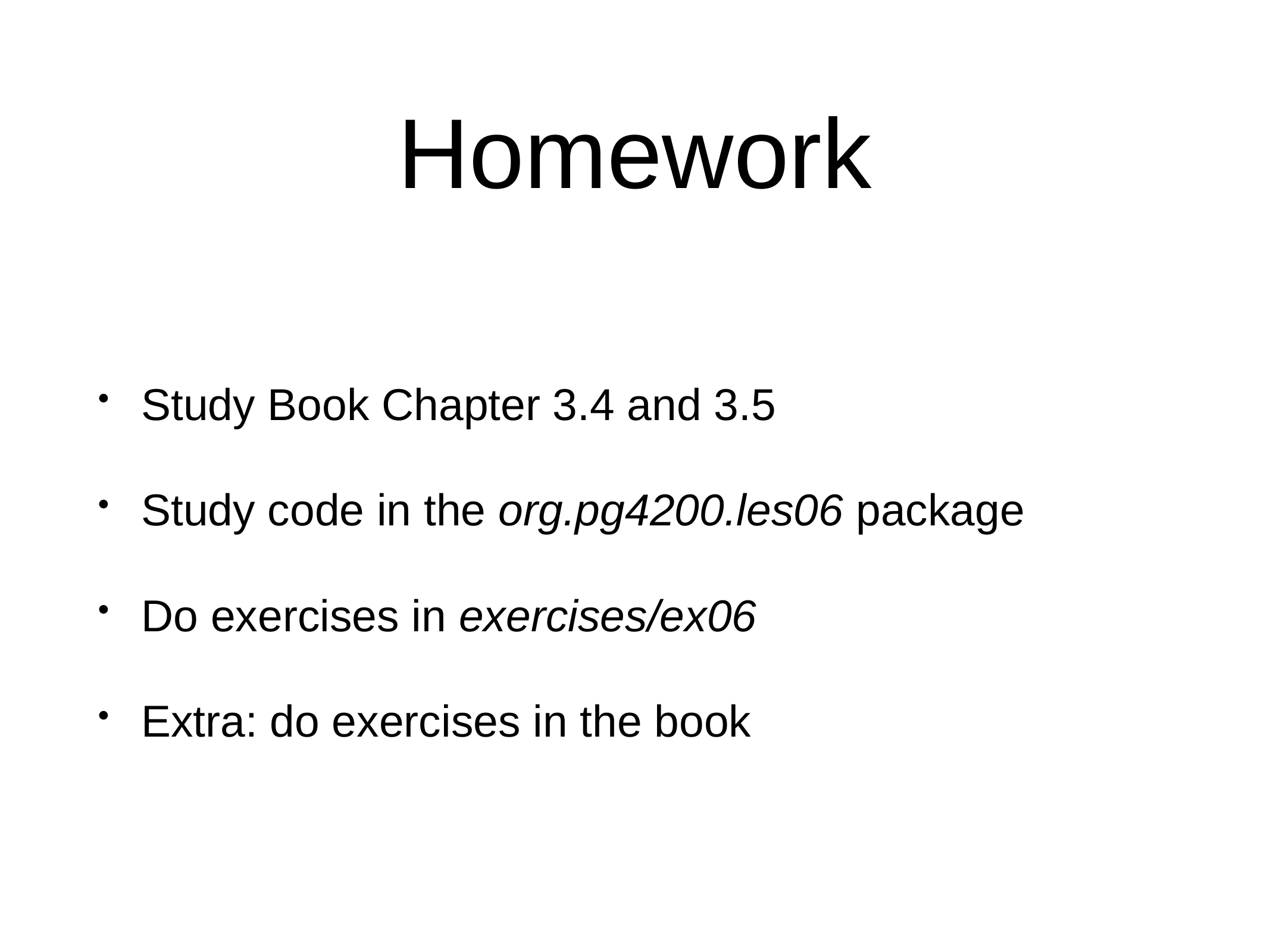

# Homework
Study Book Chapter 3.4 and 3.5
Study code in the org.pg4200.les06 package
Do exercises in exercises/ex06
Extra: do exercises in the book